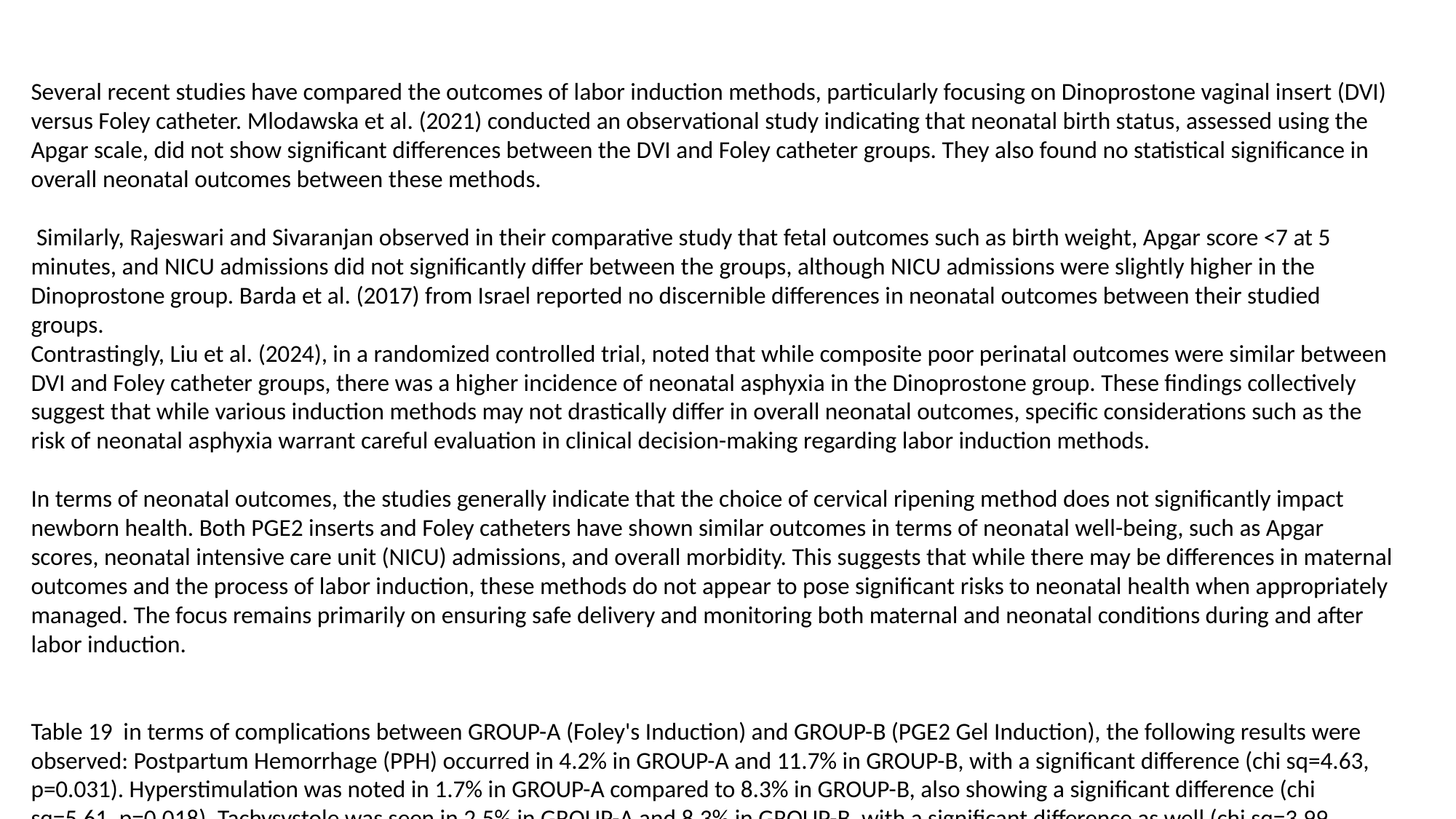

Several recent studies have compared the outcomes of labor induction methods, particularly focusing on Dinoprostone vaginal insert (DVI) versus Foley catheter. Mlodawska et al. (2021) conducted an observational study indicating that neonatal birth status, assessed using the Apgar scale, did not show significant differences between the DVI and Foley catheter groups. They also found no statistical significance in overall neonatal outcomes between these methods.

 Similarly, Rajeswari and Sivaranjan observed in their comparative study that fetal outcomes such as birth weight, Apgar score <7 at 5 minutes, and NICU admissions did not significantly differ between the groups, although NICU admissions were slightly higher in the Dinoprostone group. Barda et al. (2017) from Israel reported no discernible differences in neonatal outcomes between their studied groups.
Contrastingly, Liu et al. (2024), in a randomized controlled trial, noted that while composite poor perinatal outcomes were similar between DVI and Foley catheter groups, there was a higher incidence of neonatal asphyxia in the Dinoprostone group. These findings collectively suggest that while various induction methods may not drastically differ in overall neonatal outcomes, specific considerations such as the risk of neonatal asphyxia warrant careful evaluation in clinical decision-making regarding labor induction methods.

In terms of neonatal outcomes, the studies generally indicate that the choice of cervical ripening method does not significantly impact newborn health. Both PGE2 inserts and Foley catheters have shown similar outcomes in terms of neonatal well-being, such as Apgar scores, neonatal intensive care unit (NICU) admissions, and overall morbidity. This suggests that while there may be differences in maternal outcomes and the process of labor induction, these methods do not appear to pose significant risks to neonatal health when appropriately managed. The focus remains primarily on ensuring safe delivery and monitoring both maternal and neonatal conditions during and after labor induction.

Table 19  in terms of complications between GROUP-A (Foley's Induction) and GROUP-B (PGE2 Gel Induction), the following results were observed: Postpartum Hemorrhage (PPH) occurred in 4.2% in GROUP-A and 11.7% in GROUP-B, with a significant difference (chi sq=4.63, p=0.031). Hyperstimulation was noted in 1.7% in GROUP-A compared to 8.3% in GROUP-B, also showing a significant difference (chi sq=5.61, p=0.018). Tachysystole was seen in 2.5% in GROUP-A and 8.3% in GROUP-B, with a significant difference as well (chi sq=3.99, p=0.046).